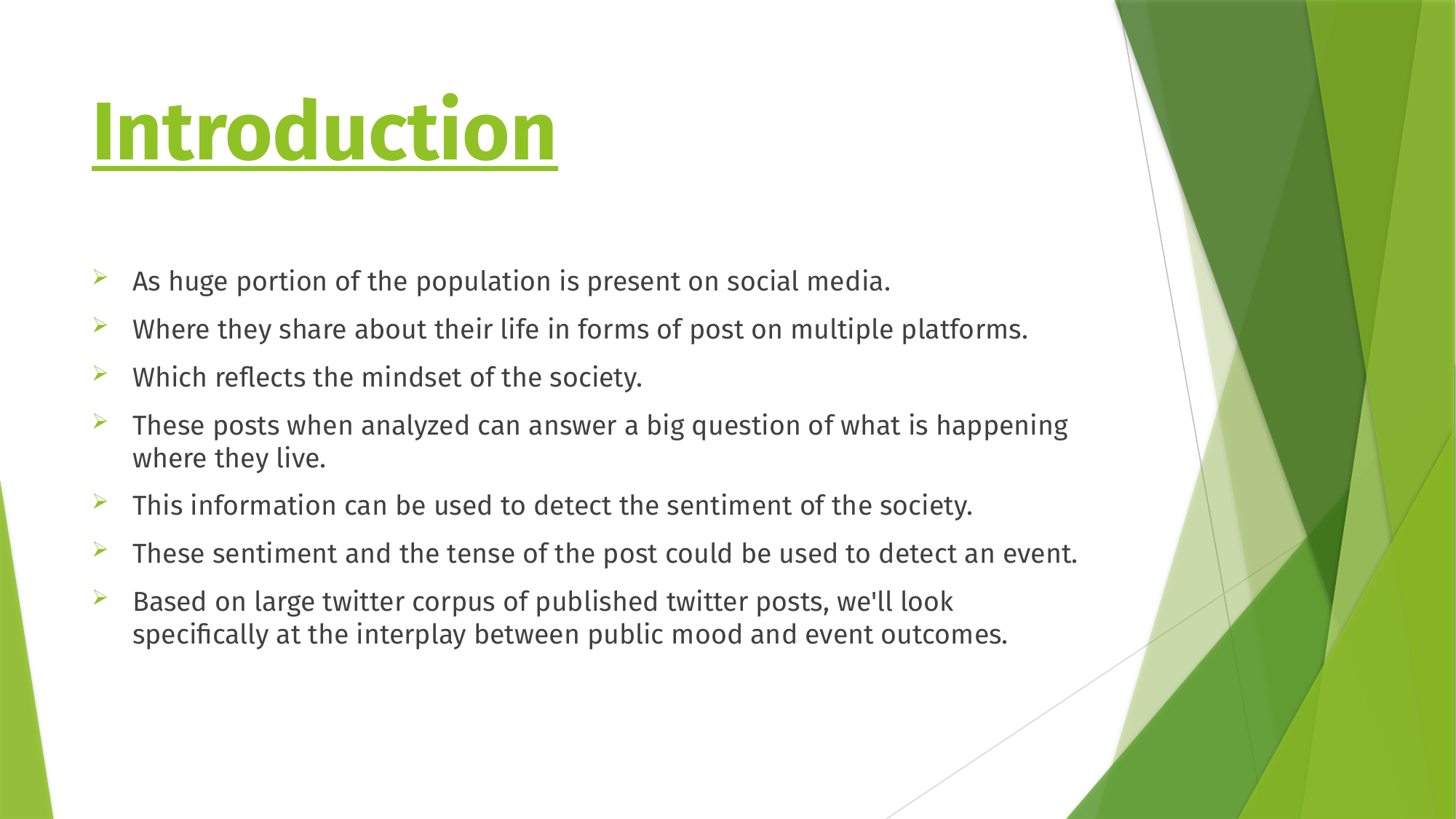

# Introduction
As huge portion of the population is present on social media.
Where they share about their life in forms of post on multiple platforms.
Which reflects the mindset of the society.
These posts when analyzed can answer a big question of what is happening  where they live.
This information can be used to detect the sentiment of the society.
These sentiment and the tense of the post could be used to detect an event.
Based on large twitter corpus of published twitter posts, we'll look specifically at the interplay between public mood and event outcomes.